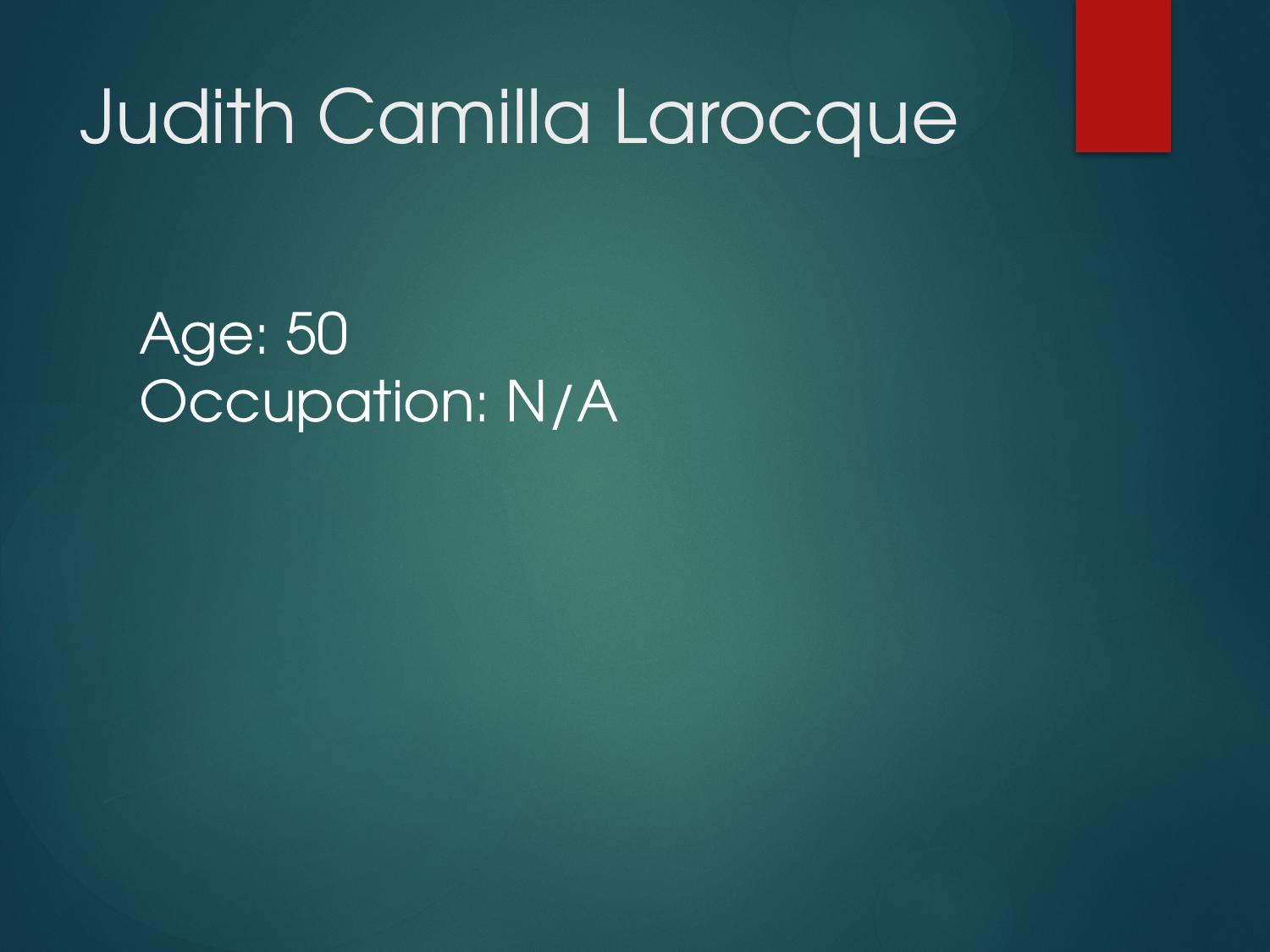

# Judith Camilla Larocque

Age: 50
Occupation: N/A